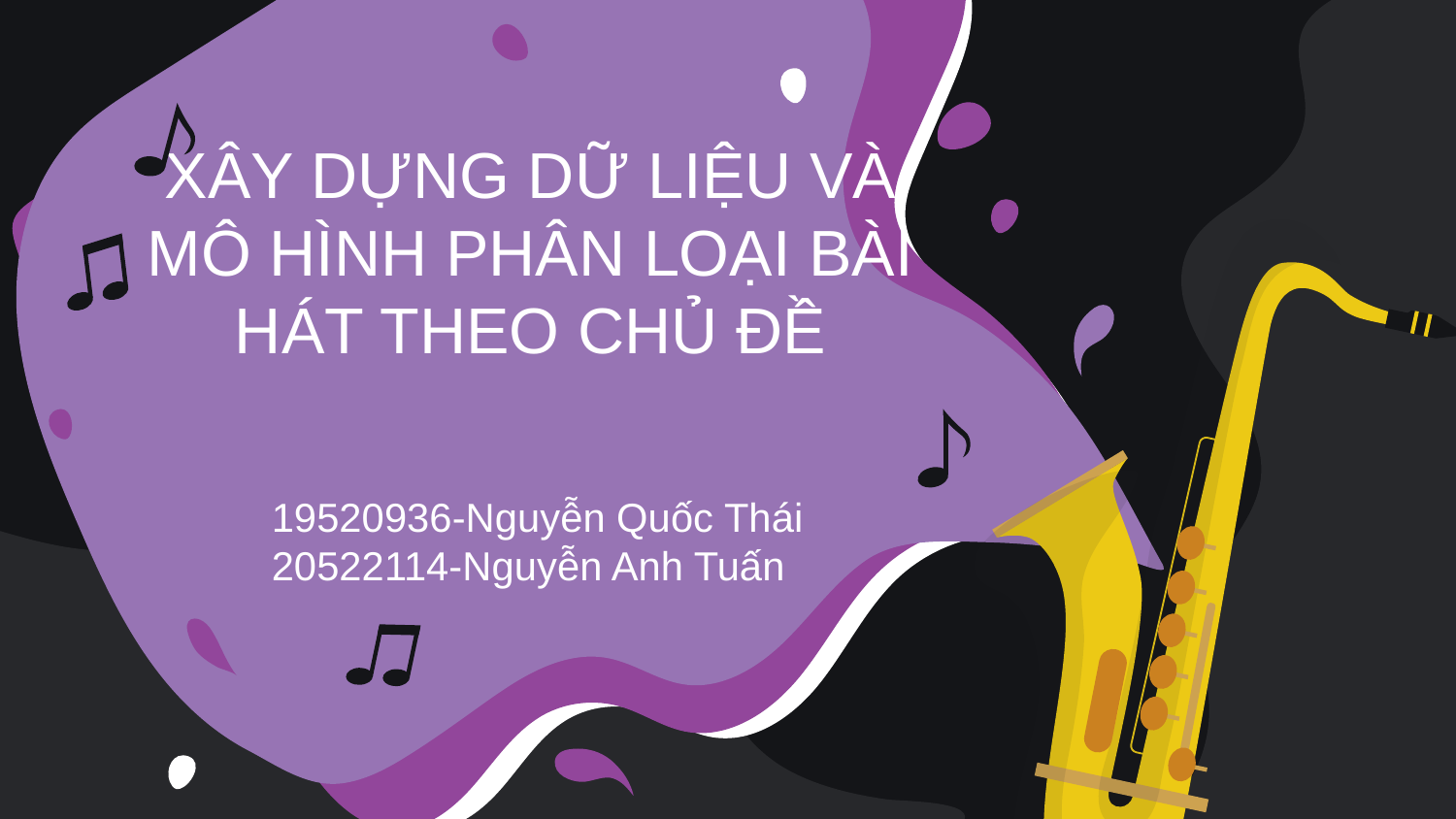

# XÂY DỰNG DỮ LIỆU VÀ MÔ HÌNH PHÂN LOẠI BÀI HÁT THEO CHỦ ĐỀ

19520936-Nguyễn Quốc Thái
20522114-Nguyễn Anh Tuấn